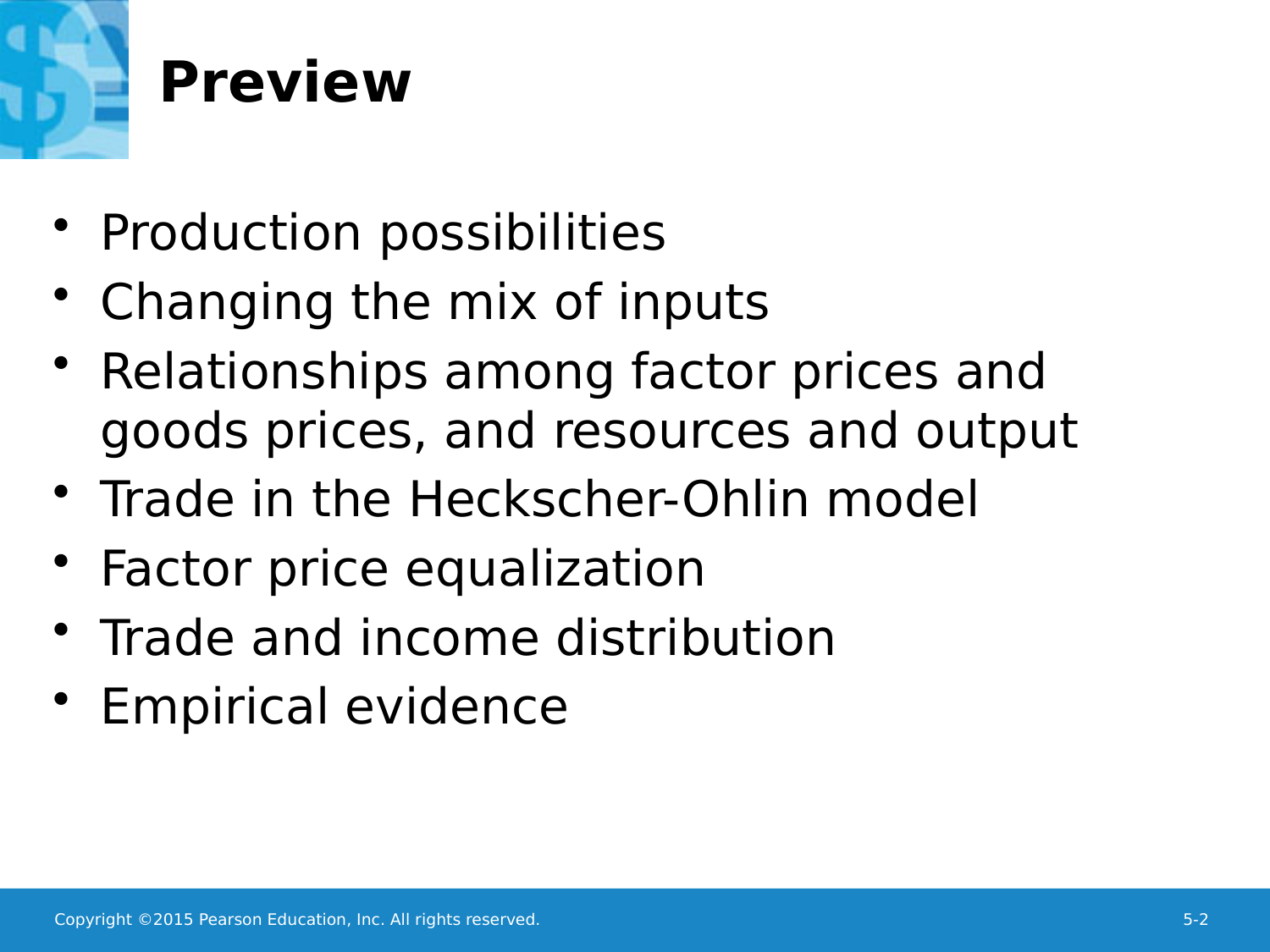

# Preview
Production possibilities
Changing the mix of inputs
Relationships among factor prices and goods prices, and resources and output
Trade in the Heckscher-Ohlin model
Factor price equalization
Trade and income distribution
Empirical evidence